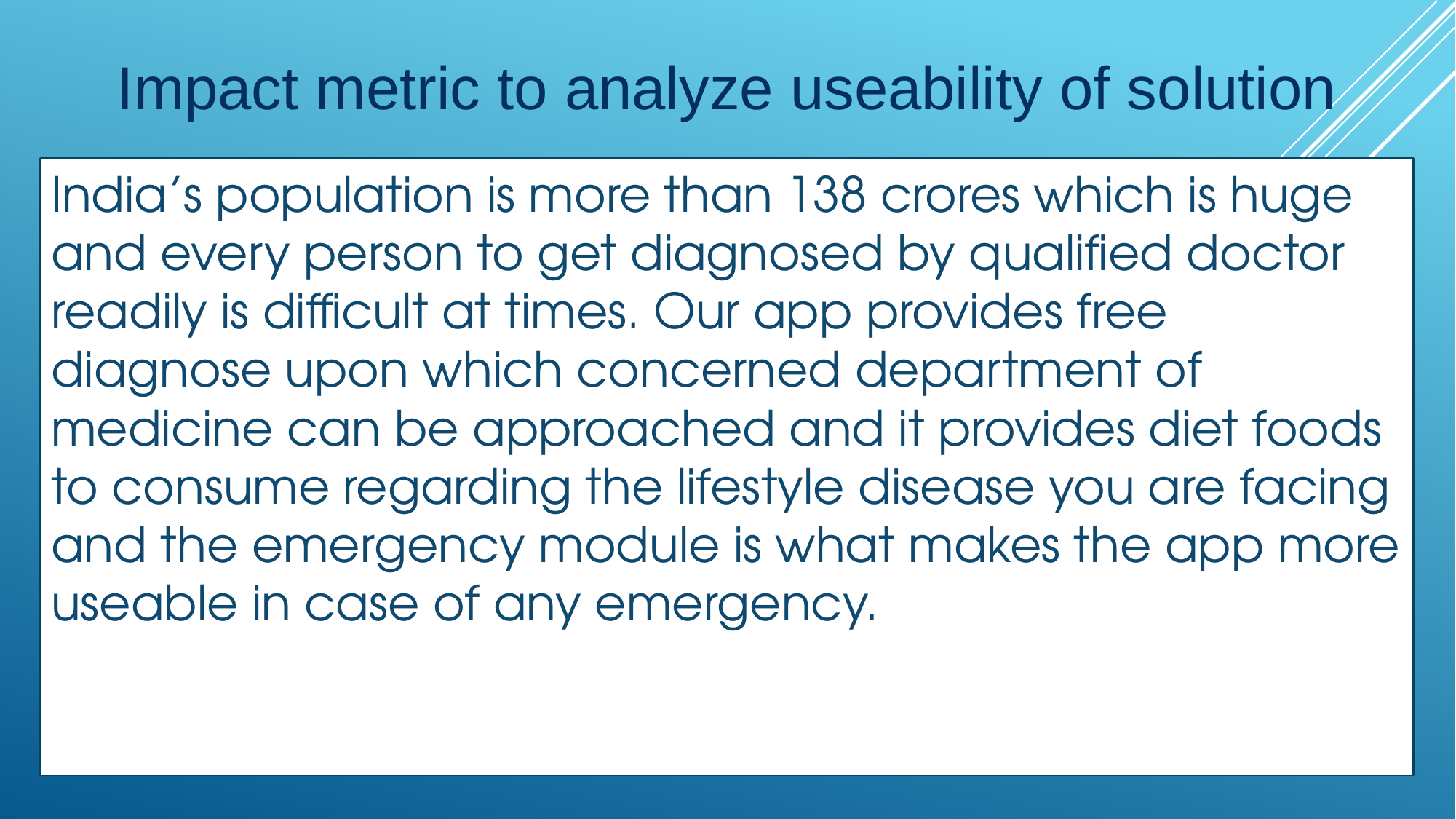

# Impact metric to analyze useability of solution
India’s population is more than 138 crores which is huge and every person to get diagnosed by qualified doctor readily is difficult at times. Our app provides free diagnose upon which concerned department of medicine can be approached and it provides diet foods to consume regarding the lifestyle disease you are facing and the emergency module is what makes the app more useable in case of any emergency.